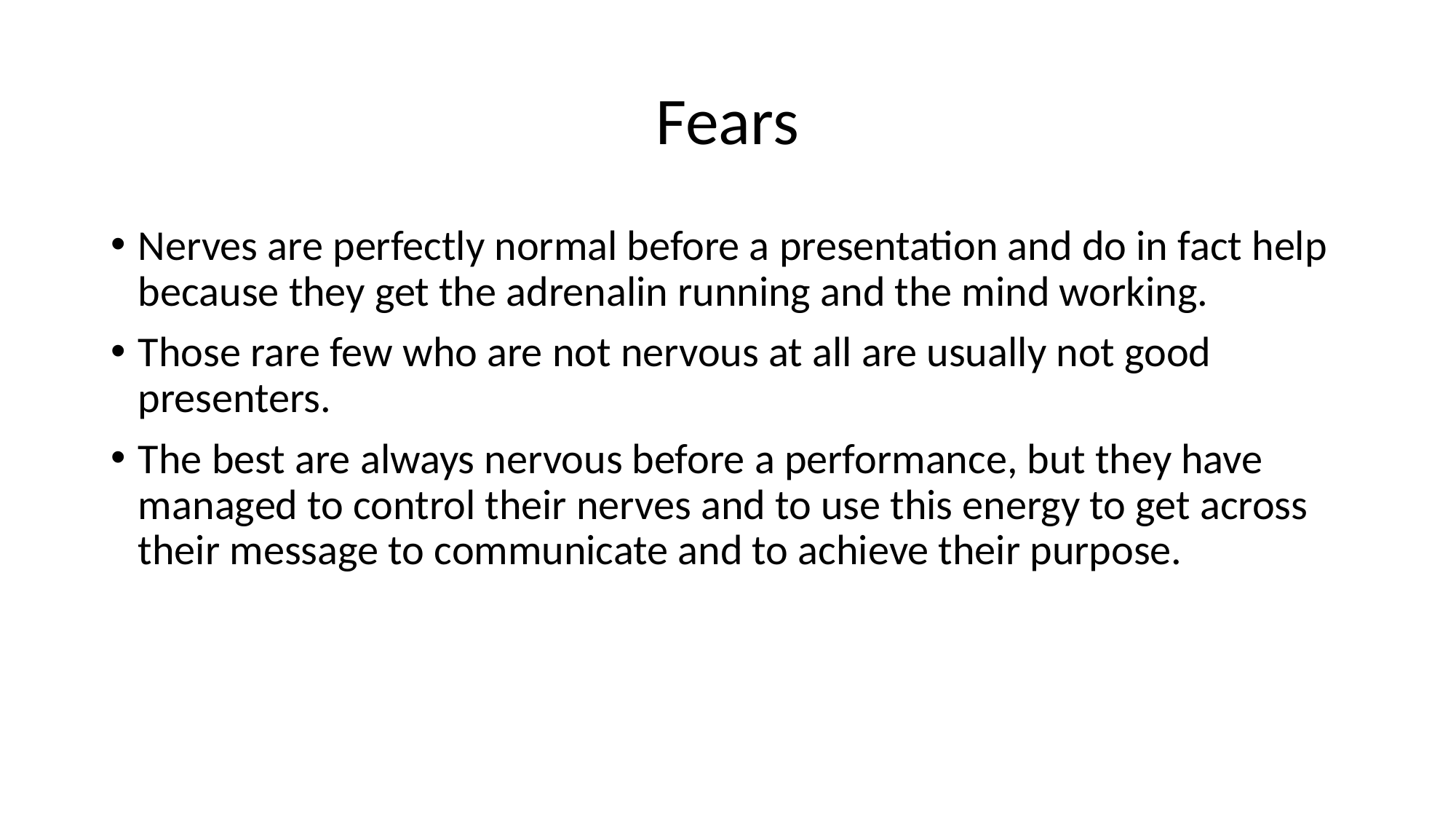

# Fears
Nerves are perfectly normal before a presentation and do in fact help because they get the adrenalin running and the mind working.
Those rare few who are not nervous at all are usually not good presenters.
The best are always nervous before a performance, but they have managed to control their nerves and to use this energy to get across their message to communicate and to achieve their purpose.